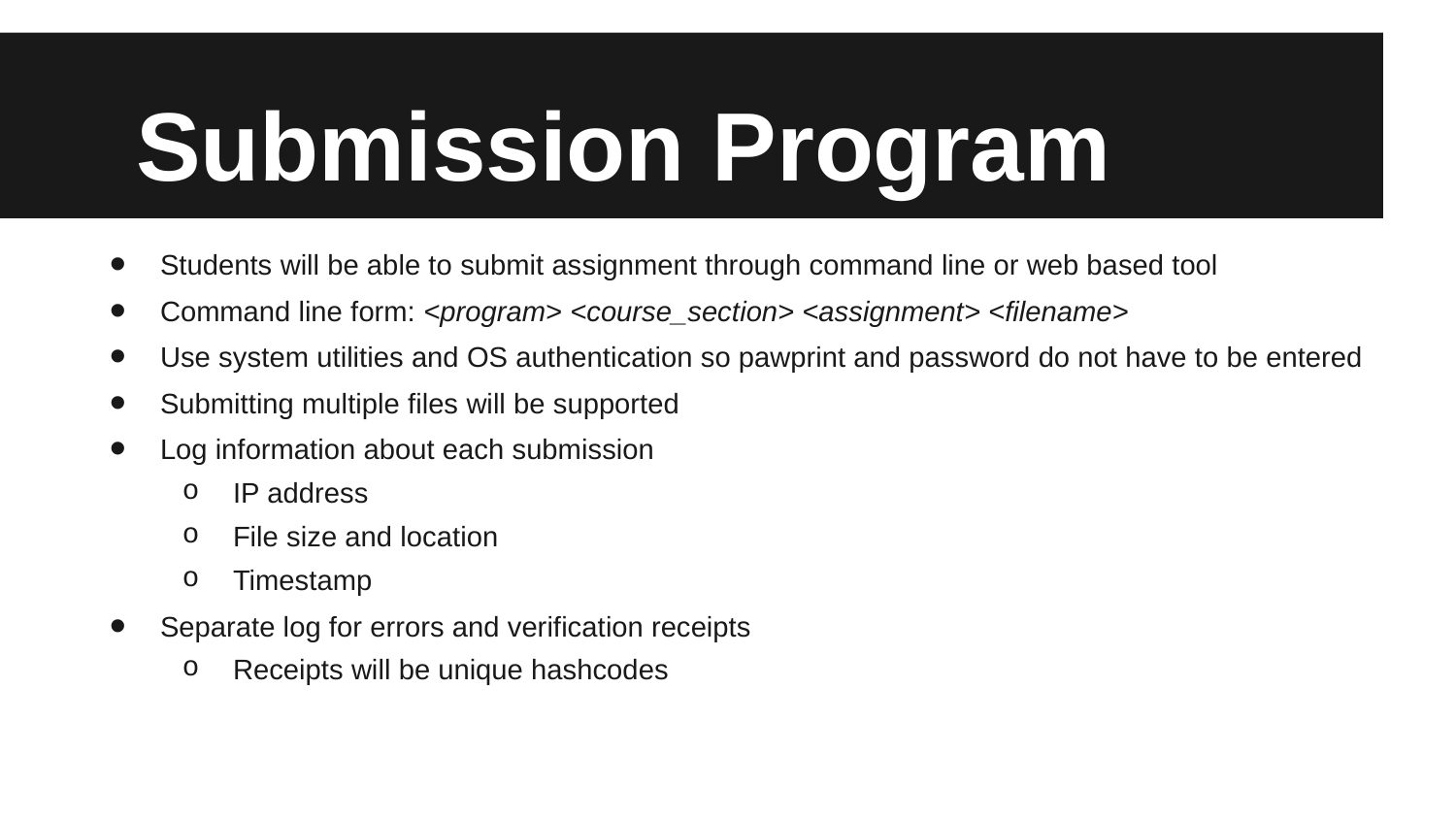

# Submission Program
Students will be able to submit assignment through command line or web based tool
Command line form: <program> <course_section> <assignment> <filename>
Use system utilities and OS authentication so pawprint and password do not have to be entered
Submitting multiple files will be supported
Log information about each submission
IP address
File size and location
Timestamp
Separate log for errors and verification receipts
Receipts will be unique hashcodes